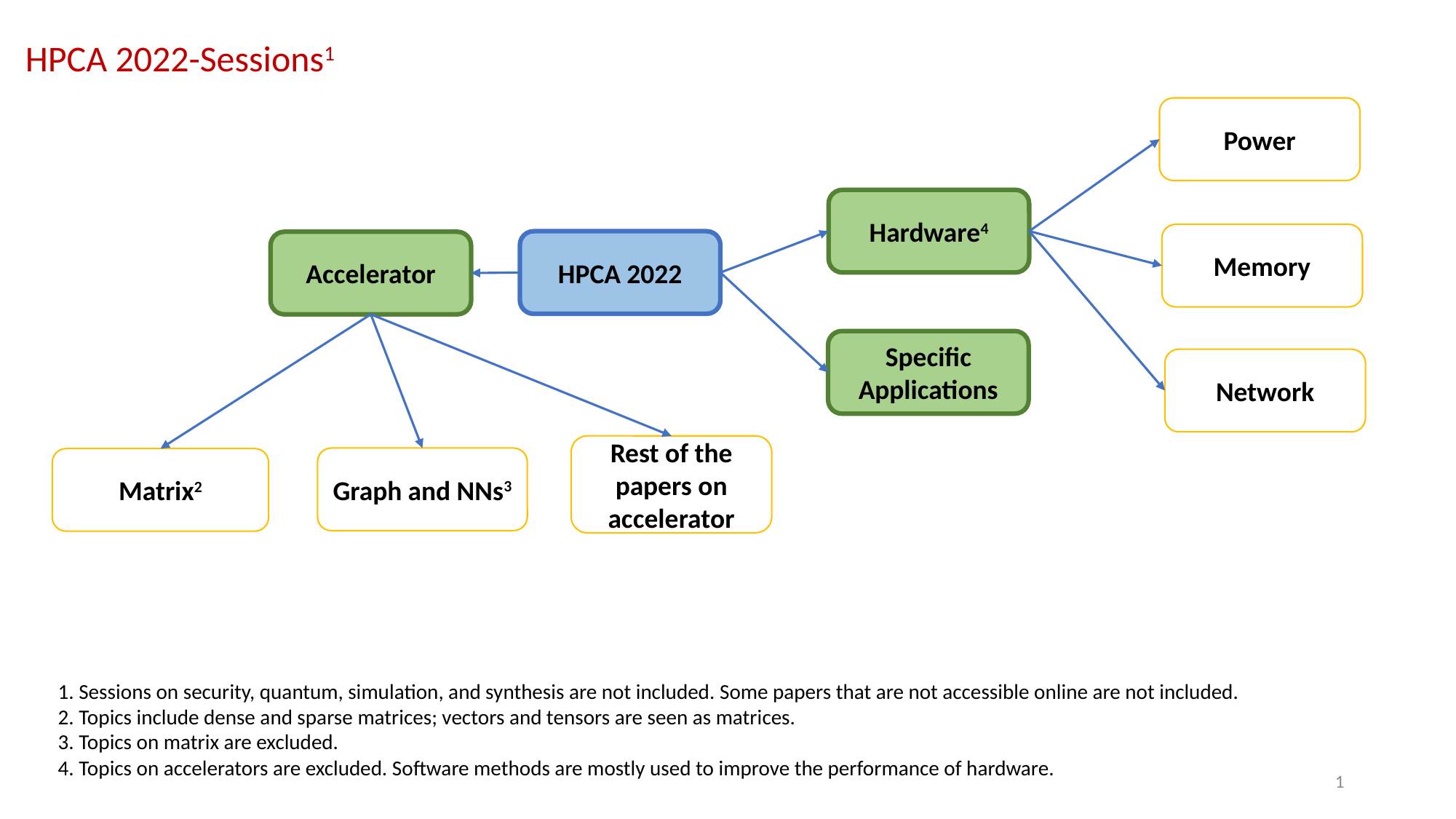

# HPCA 2022-Sessions1
Power
Hardware4
Memory
HPCA 2022
Accelerator
Specific Applications
Network
Rest of the papers on accelerator
Graph and NNs3
Matrix2
1. Sessions on security, quantum, simulation, and synthesis are not included. Some papers that are not accessible online are not included.
2. Topics include dense and sparse matrices; vectors and tensors are seen as matrices.
3. Topics on matrix are excluded.
4. Topics on accelerators are excluded. Software methods are mostly used to improve the performance of hardware.
1